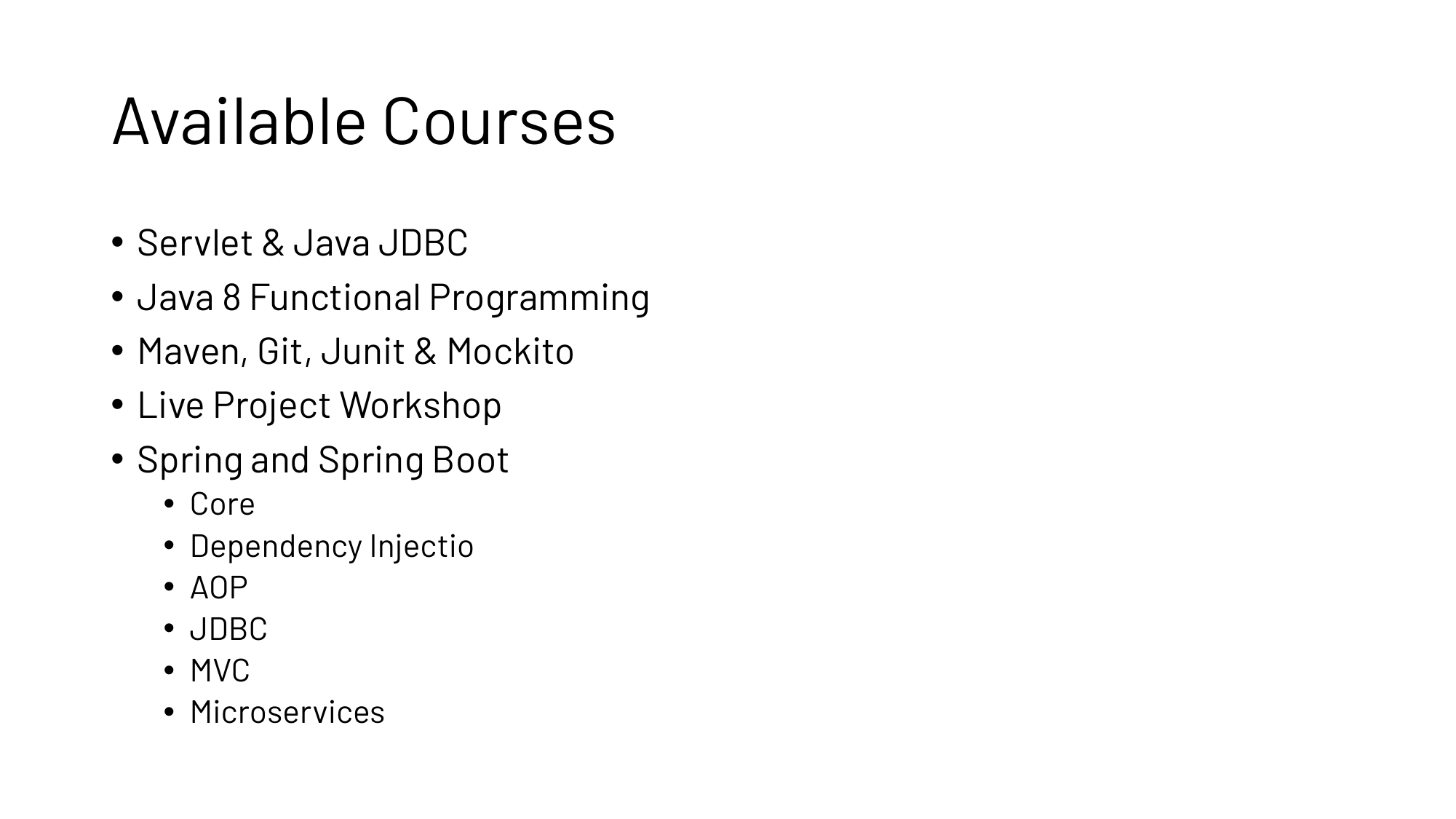

# Available Courses
Servlet & Java JDBC
Java 8 Functional Programming
Maven, Git, Junit & Mockito
Live Project Workshop
Spring and Spring Boot
Core
Dependency Injectio
AOP
JDBC
MVC
Microservices